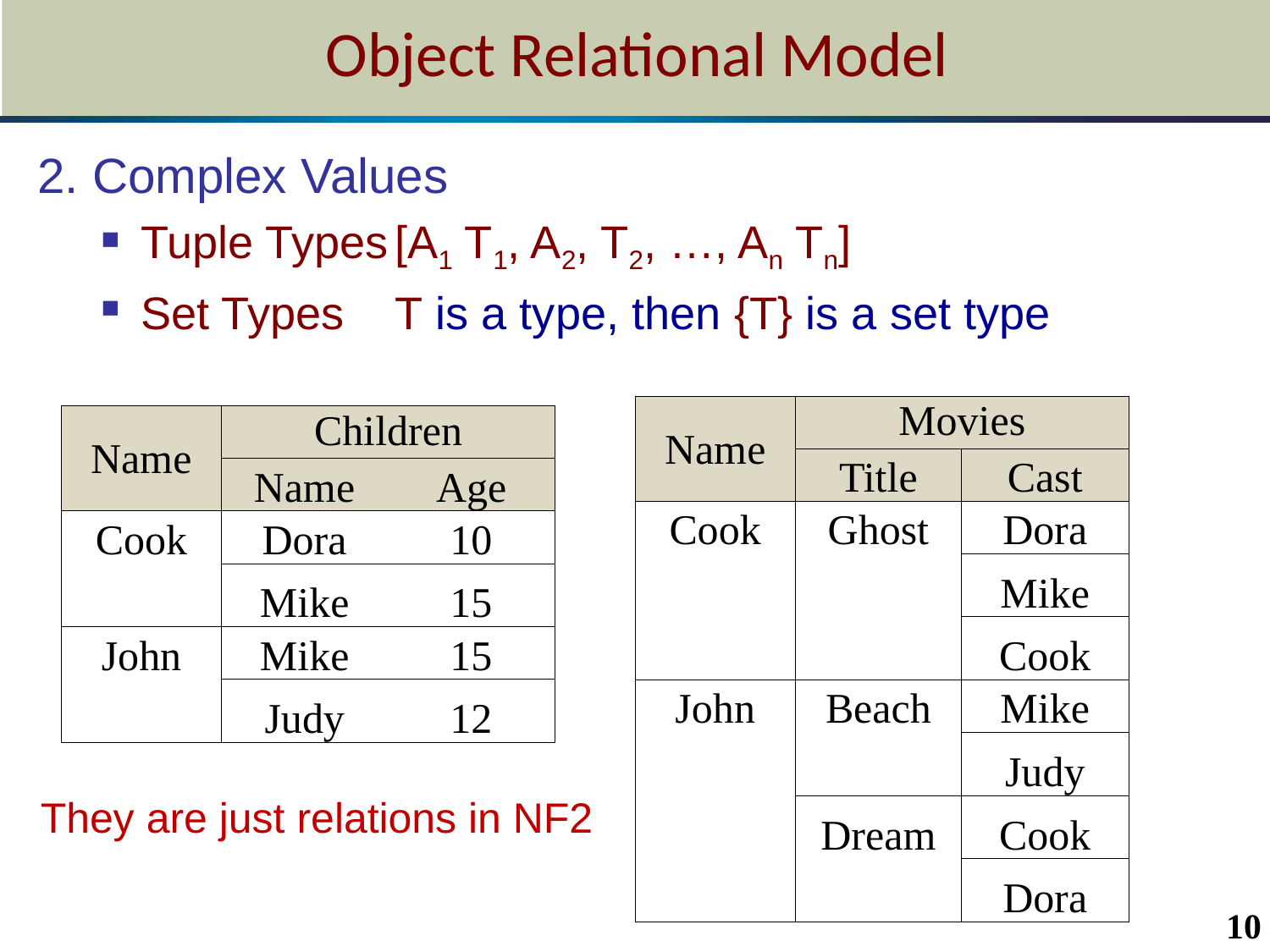

# Object Relational Model
2. Complex Values
Tuple Types	[A1 T1, A2, T2, …, An Tn]
Set Types	T is a type, then {T} is a set type

| Name | Movies |  |
| --- | --- | --- |
|  | Title | Cast |
| Cook | Ghost | Dora |
|  |  | Mike |
|  |  | Cook |
| John | Beach | Mike |
|  |  | Judy |
|  | Dream | Cook |
|  |  | Dora |
| Name | Children |  |
| --- | --- | --- |
|  | Name | Age |
| Cook | Dora | 10 |
|  | Mike | 15 |
| John | Mike | 15 |
|  | Judy | 12 |
They are just relations in NF2
10